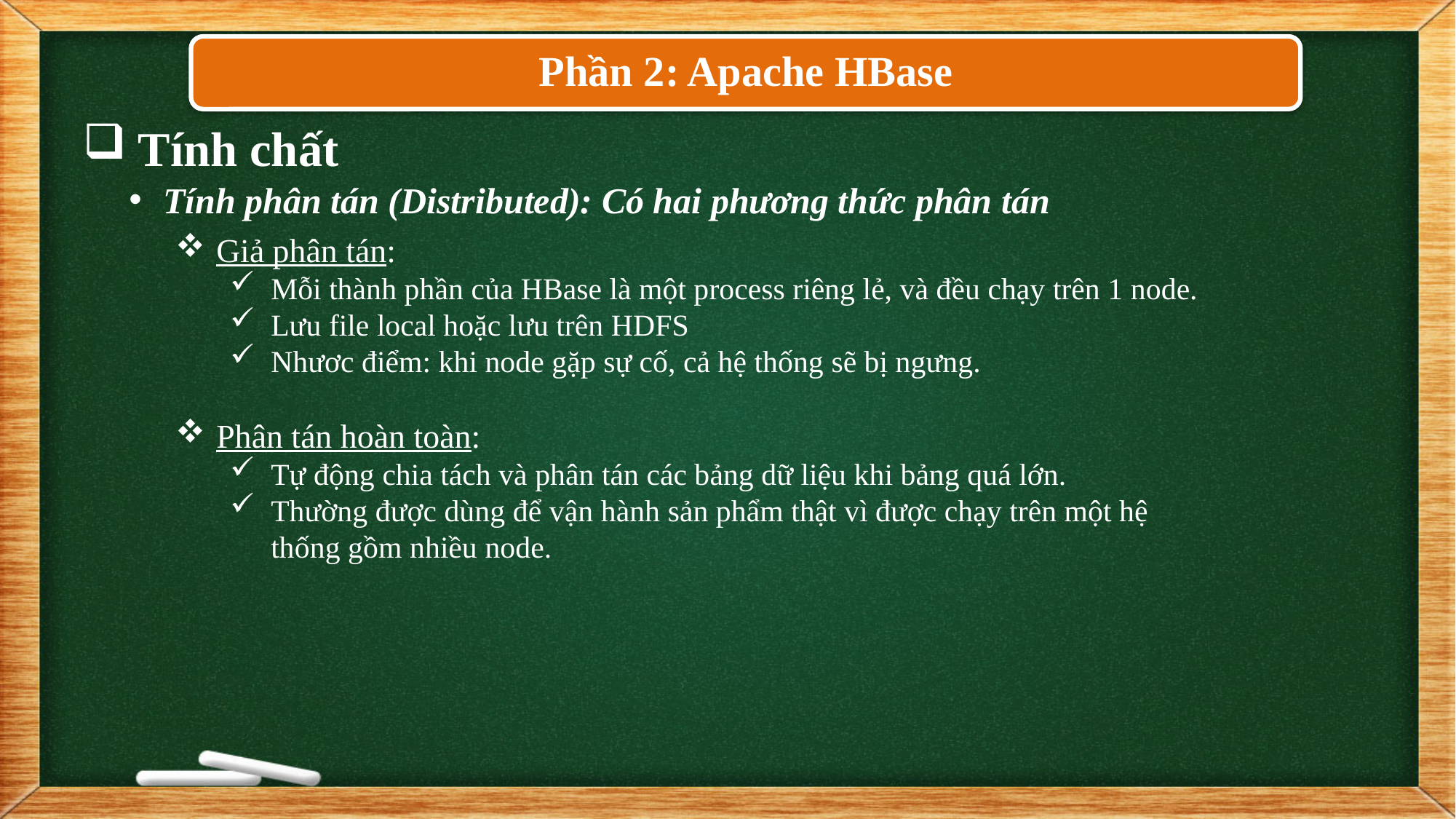

Phần 2: Apache HBase
Tính chất
Tính phân tán (Distributed): Có hai phương thức phân tán

Giả phân tán:
Mỗi thành phần của HBase là một process riêng lẻ, và đều chạy trên 1 node.
Lưu file local hoặc lưu trên HDFS
Nhươc điểm: khi node gặp sự cố, cả hệ thống sẽ bị ngưng.

Phân tán hoàn toàn:
Tự động chia tách và phân tán các bảng dữ liệu khi bảng quá lớn.
Thường được dùng để vận hành sản phẩm thật vì được chạy trên một hệ
thống gồm nhiều node.